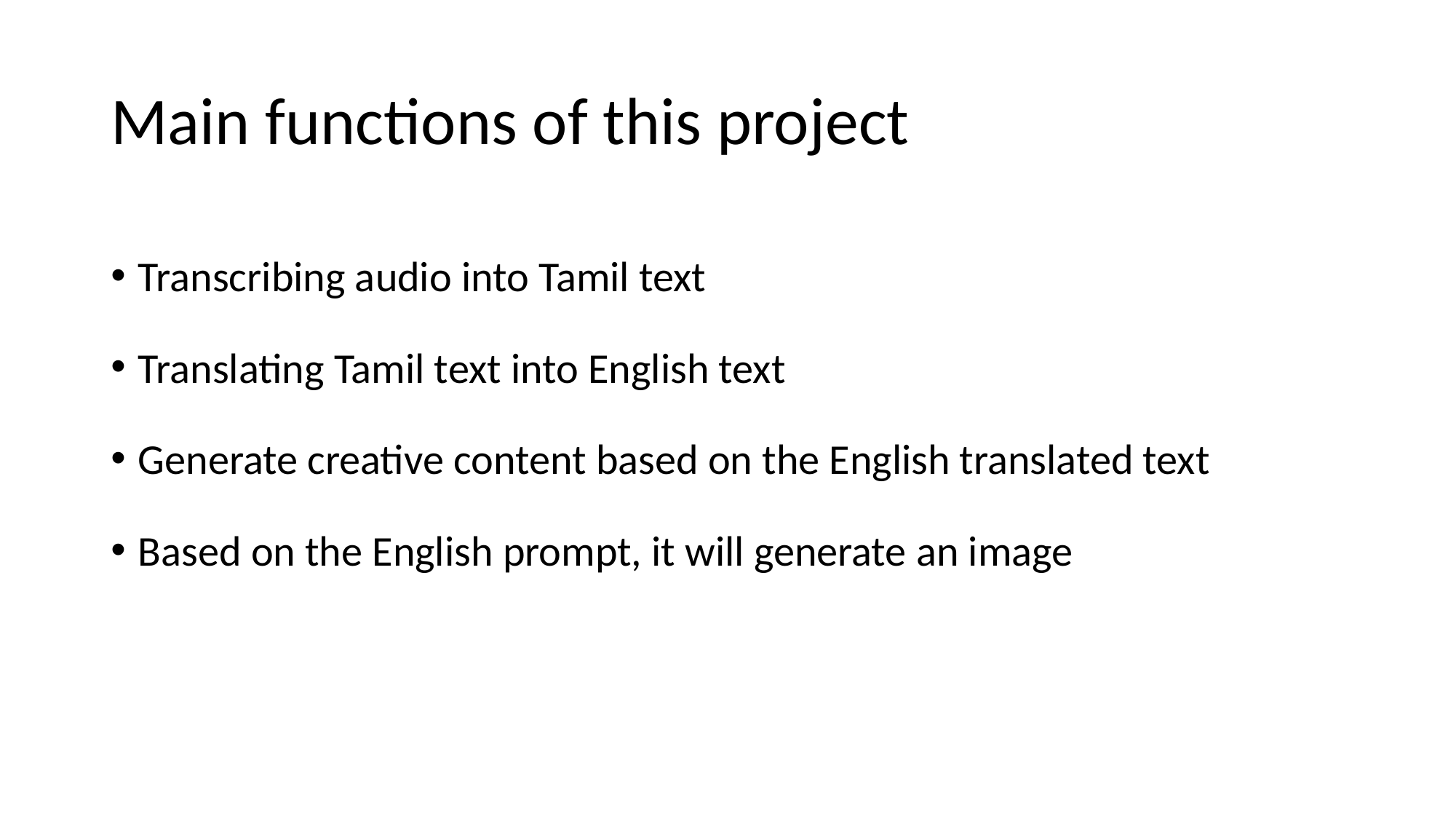

# Main functions of this project
Transcribing audio into Tamil text
Translating Tamil text into English text
Generate creative content based on the English translated text
Based on the English prompt, it will generate an image